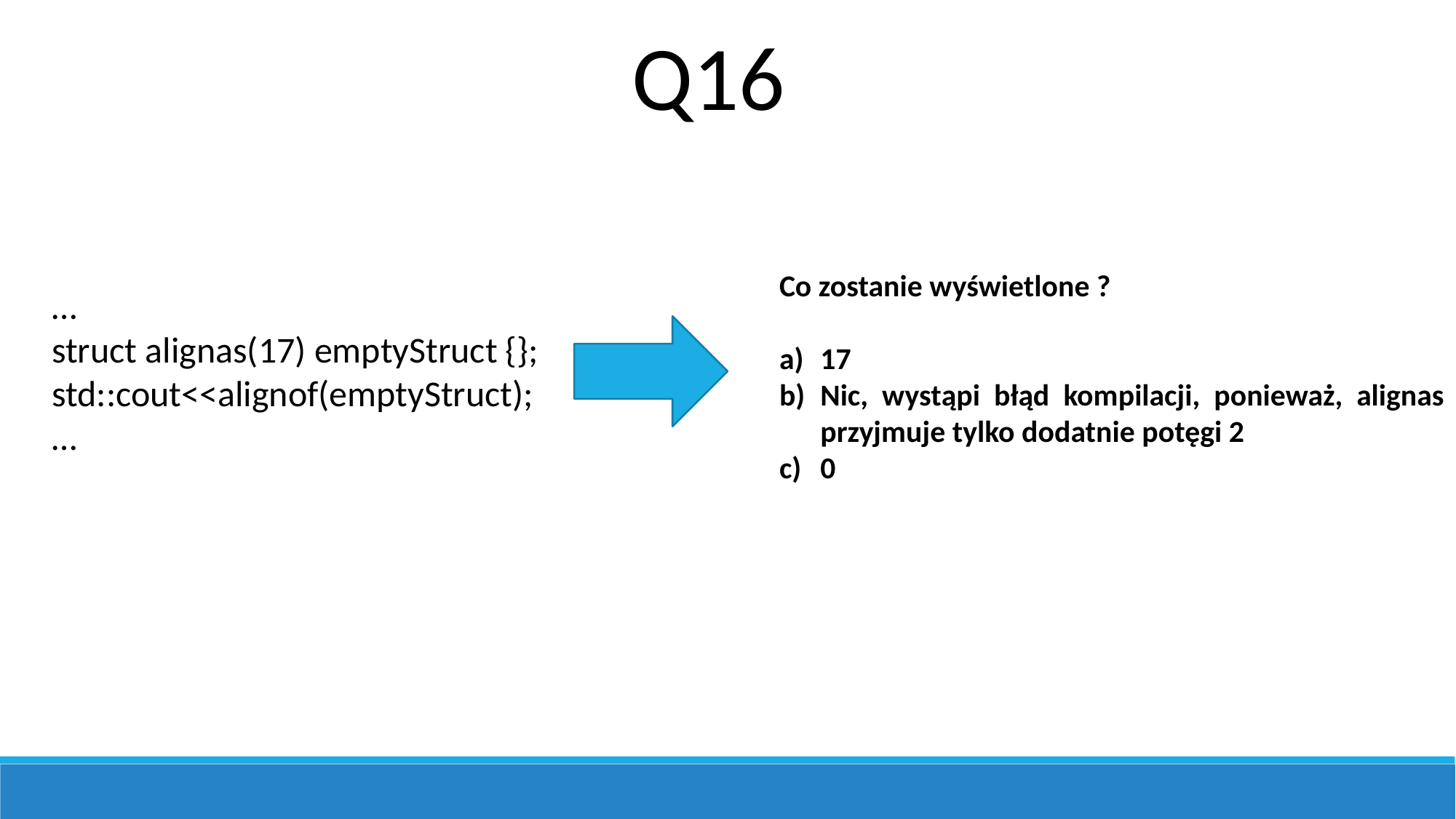

Q16
Co zostanie wyświetlone ?

17
Nic, wystąpi błąd kompilacji, ponieważ, alignas przyjmuje tylko dodatnie potęgi 2
0

…
struct alignas(17) emptyStruct {};
std::cout<<alignof(emptyStruct);
…